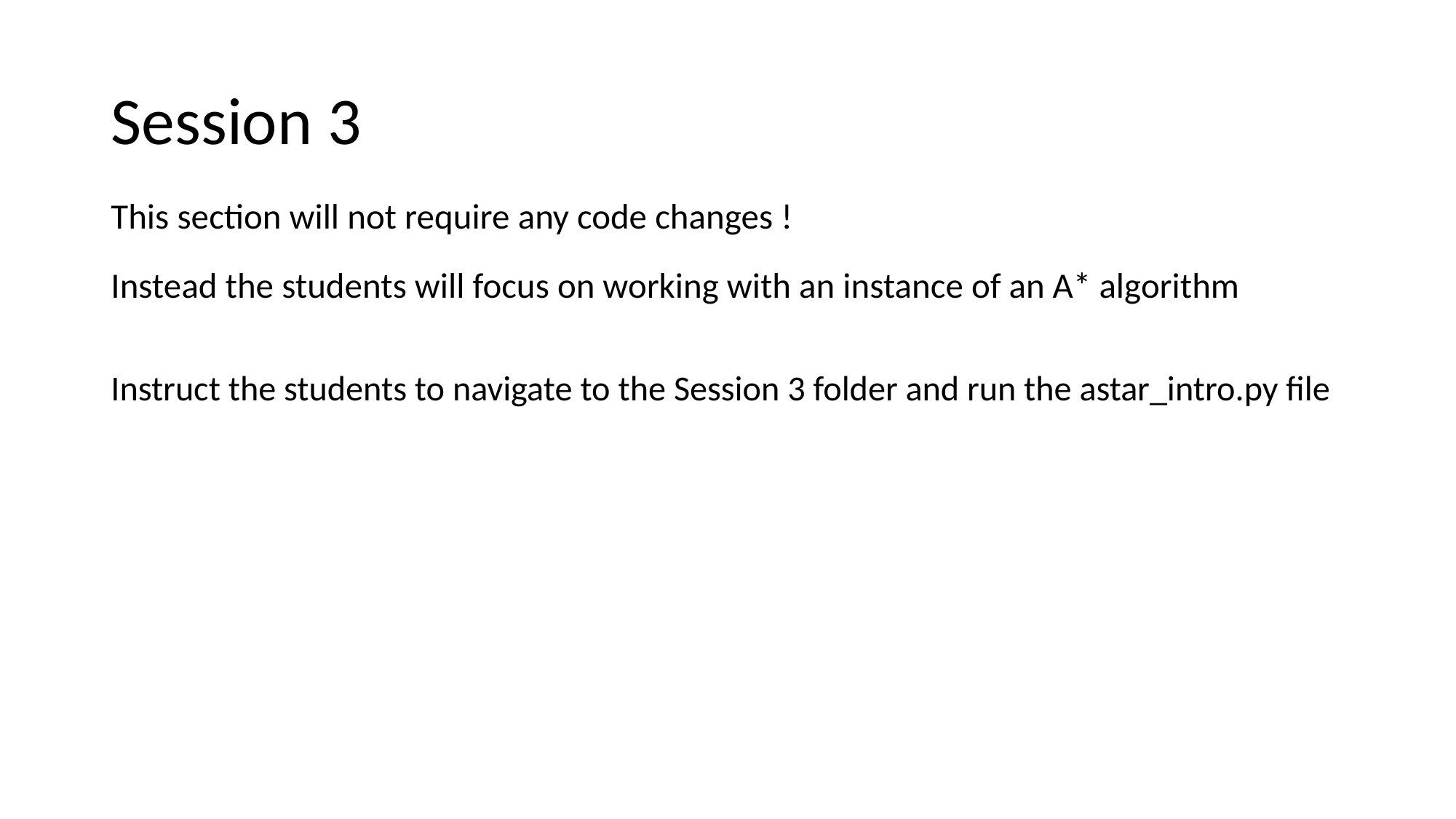

# Session 3
This section will not require any code changes !

Instead the students will focus on working with an instance of an A* algorithm

Instruct the students to navigate to the Session 3 folder and run the astar_intro.py file